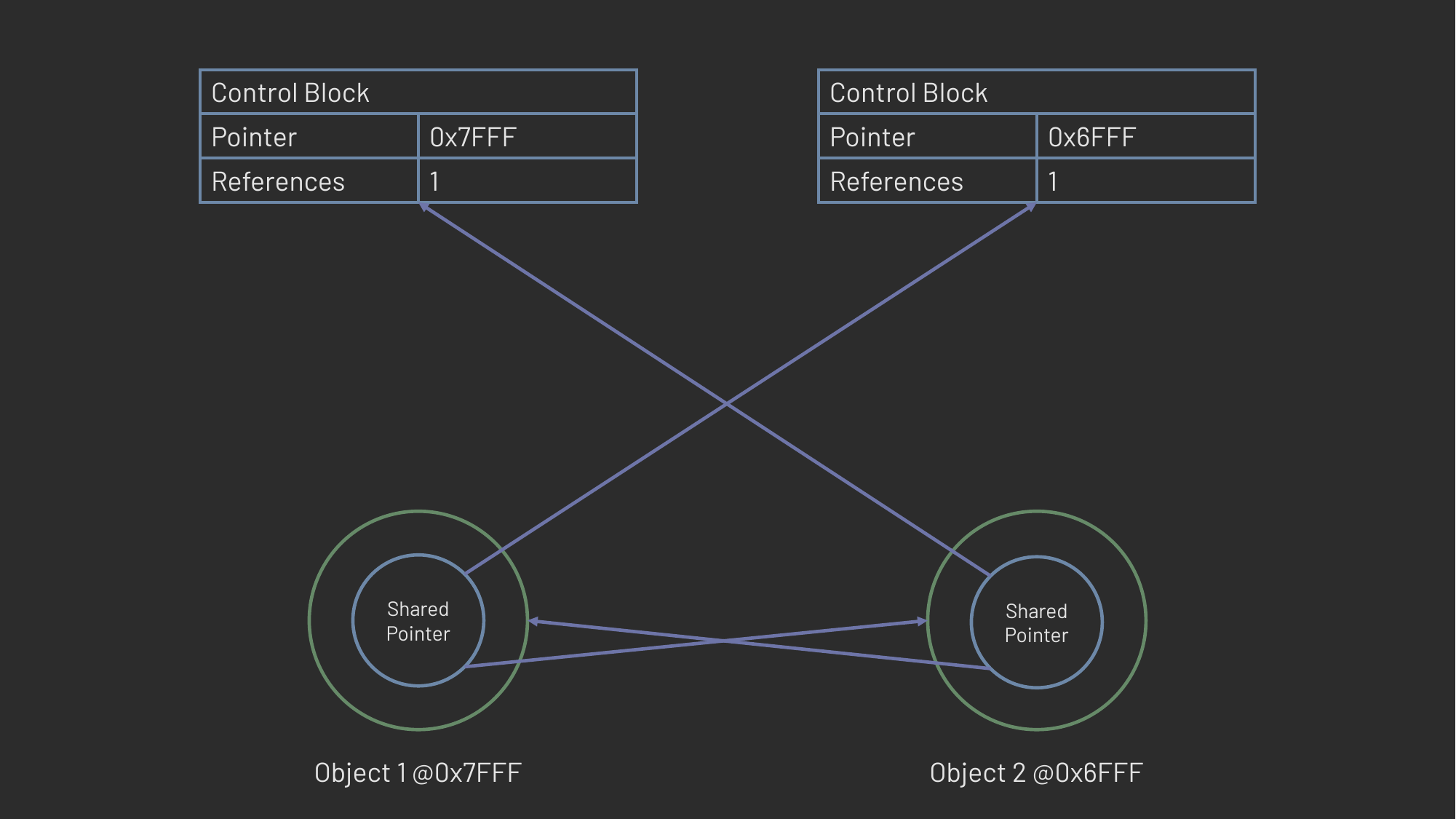

| Control Block |  |
| --- | --- |
| Pointer | 0x7FFF |
| References | 1 |
| Control Block |  |
| --- | --- |
| Pointer | 0x6FFF |
| References | 1 |

Shared Pointer
Shared Pointer
Object 1 @0x7FFF
Object 2 @0x6FFF